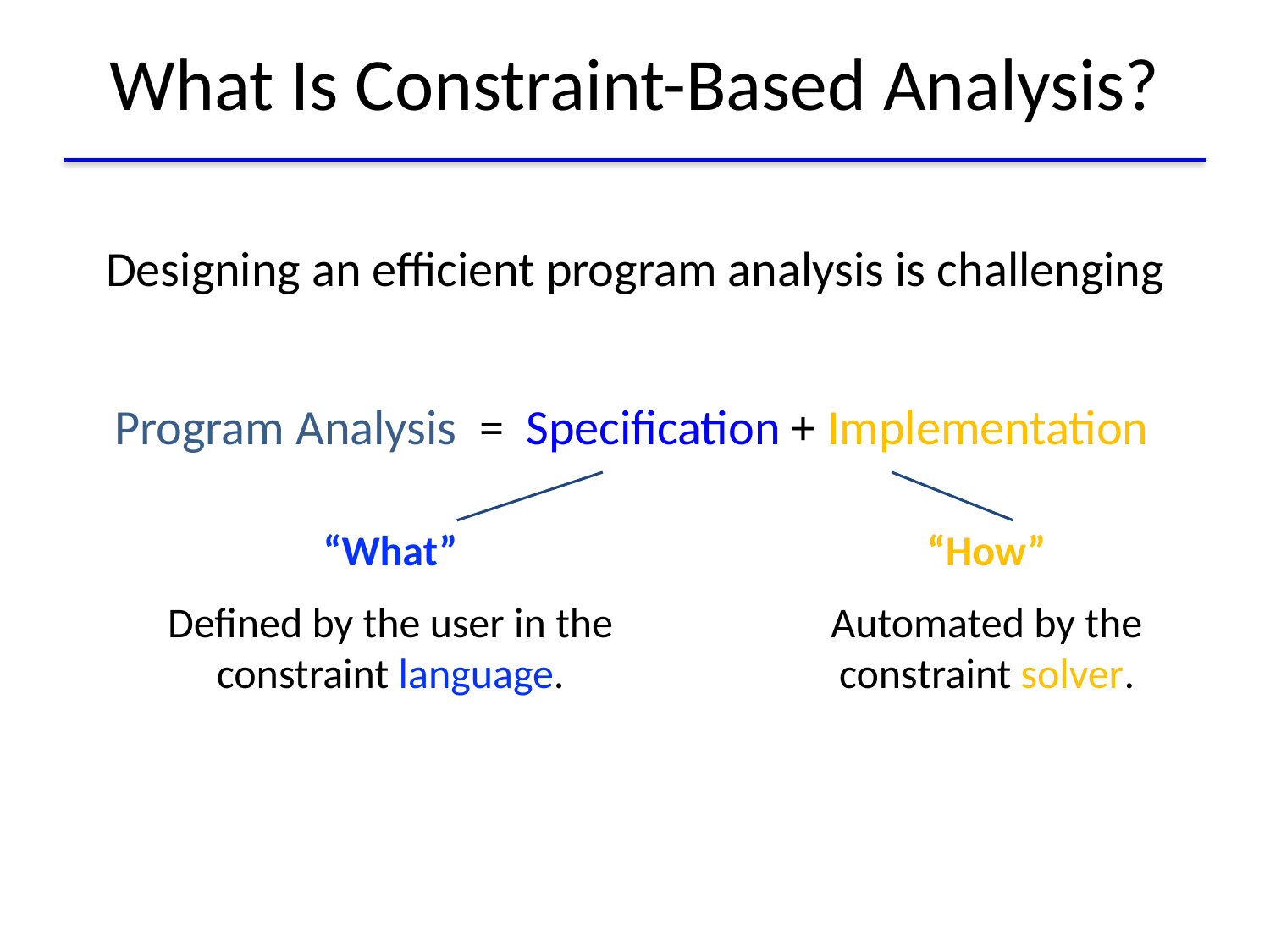

# What Is Constraint-Based Analysis?
Designing an efficient program analysis is challenging
Program Analysis  =  Specification + Implementation
“How”

Automated by the constraint solver.
“What”
Defined by the user in the constraint language.